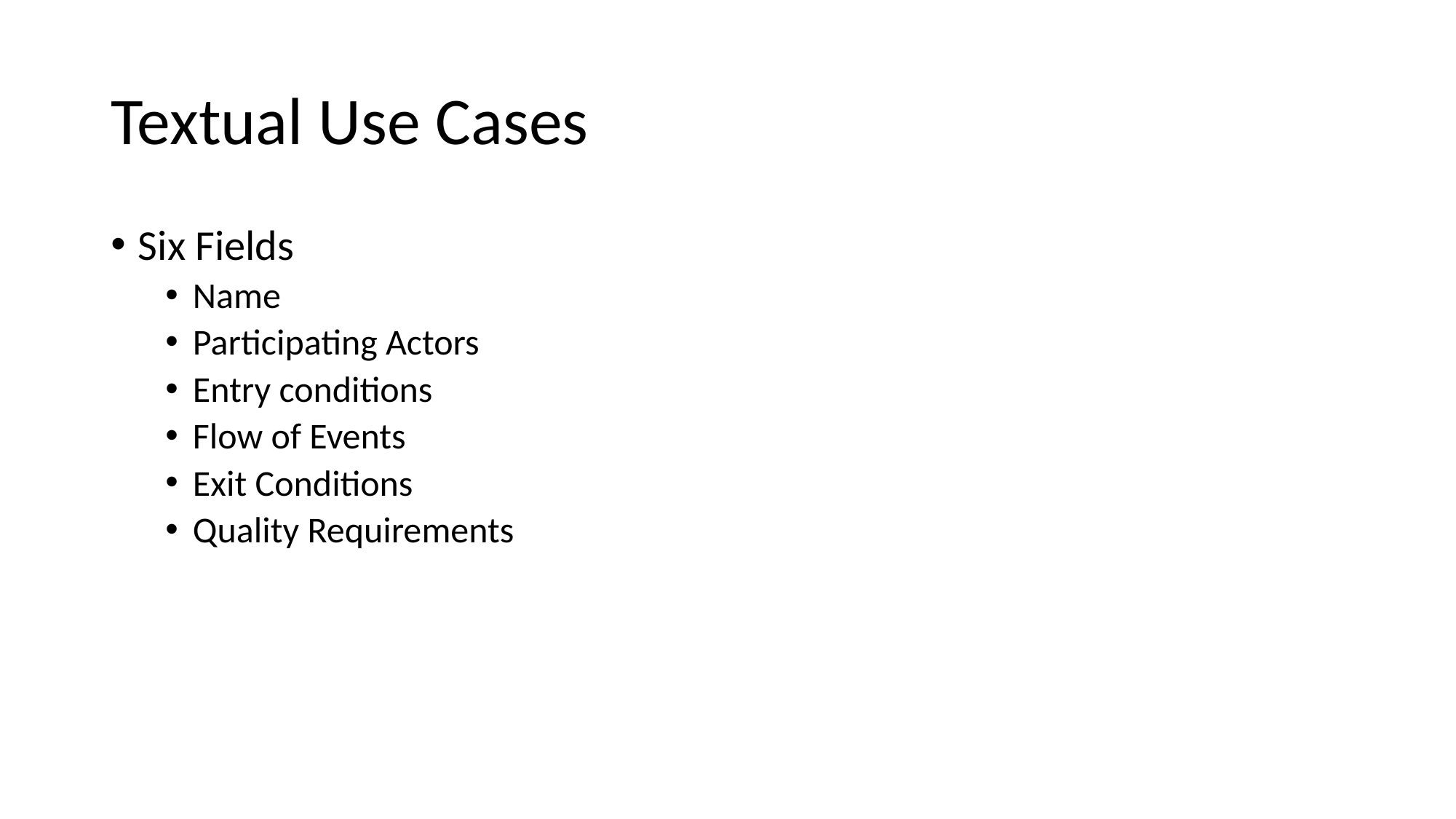

# Textual Use Cases
Six Fields
Name
Participating Actors
Entry conditions
Flow of Events
Exit Conditions
Quality Requirements